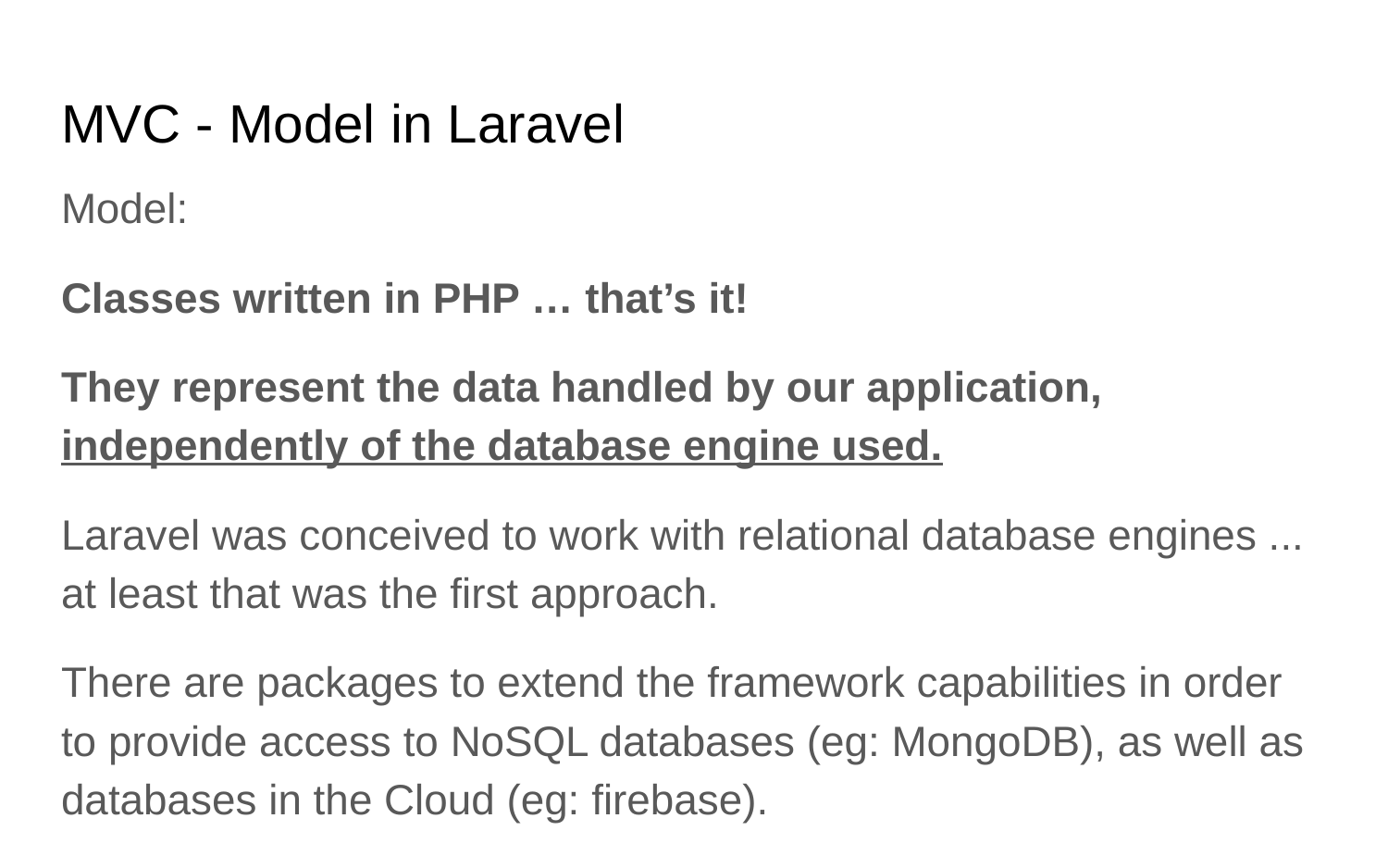

# MVC - Model in Laravel
Model:
Classes written in PHP … that’s it!
They represent the data handled by our application, independently of the database engine used.
Laravel was conceived to work with relational database engines ... at least that was the first approach.
There are packages to extend the framework capabilities in order to provide access to NoSQL databases (eg: MongoDB), as well as databases in the Cloud (eg: firebase).